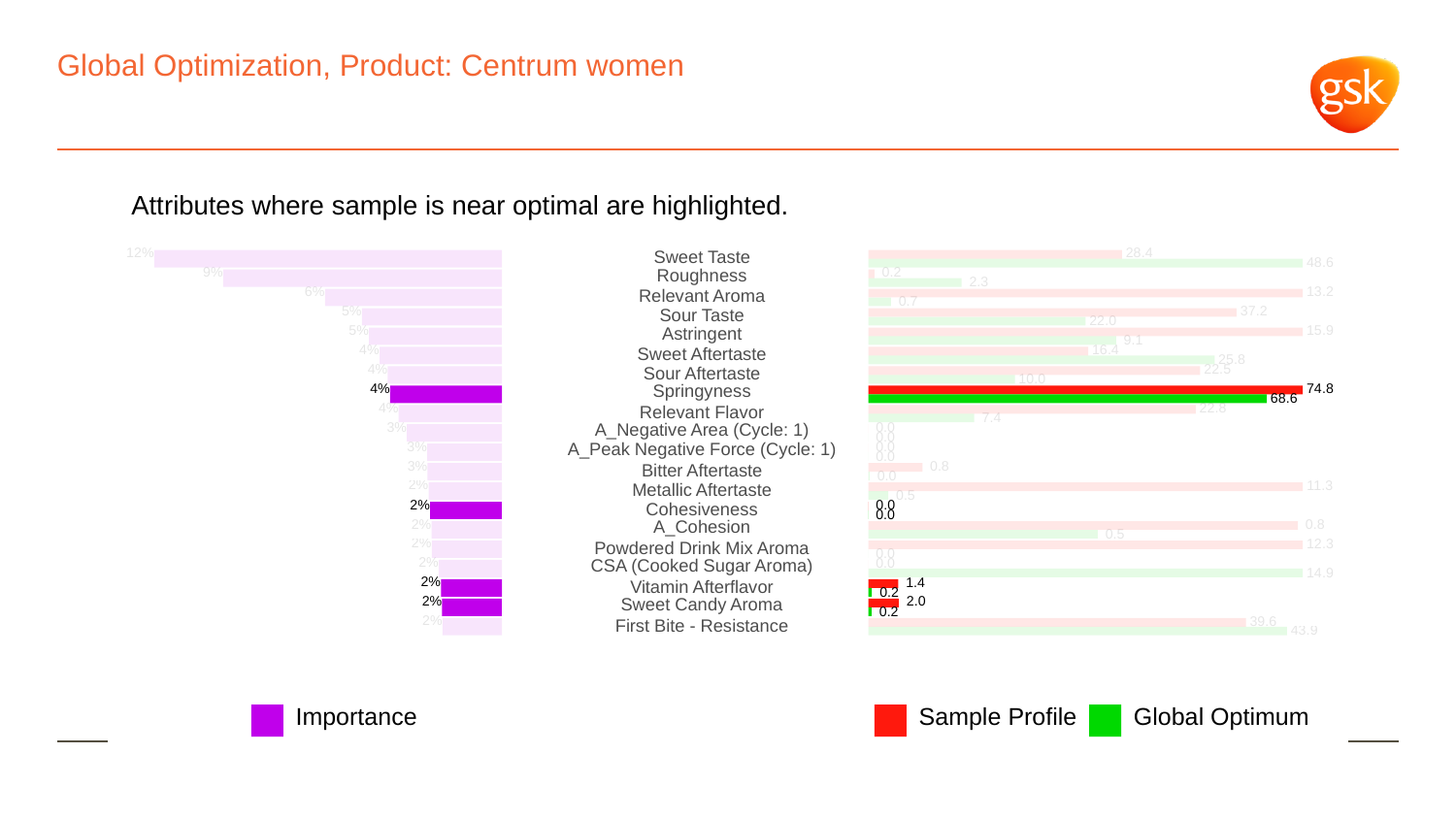

# Global Optimization, Product: Centrum women

Attributes where sample is near optimal are highlighted.

12%
 28.4

Sweet Taste
 48.6

9%
Roughness
  0.2

  2.3

6%
 13.2

Relevant Aroma
  0.7

5%
 37.2

Sour Taste
 22.0

5%
Astringent
 15.9

  9.1

4%
 16.4

Sweet Aftertaste
 25.8

4%
 22.5

Sour Aftertaste
 10.0

4%
Springyness
 74.8

 68.6

4%
 22.8

Relevant Flavor
  7.4

3%
A_Negative Area (Cycle: 1)
  0.0

  0.0

3%
A_Peak Negative Force (Cycle: 1)
  0.0

  0.0

3%
  0.8

Bitter Aftertaste
  0.0

2%
 11.3

Metallic Aftertaste
  0.5

2%
  0.0

Cohesiveness
  0.0

2%
A_Cohesion
  0.8

  0.5

2%
 12.3

Powdered Drink Mix Aroma
  0.0

2%
CSA (Cooked Sugar Aroma)
  0.0

 14.9

2%
  1.4

Vitamin Afterflavor
  0.2

2%
Sweet Candy Aroma
  2.0

  0.2

2%
 39.6

First Bite - Resistance
 43.9

Global Optimum
Sample Profile
Importance